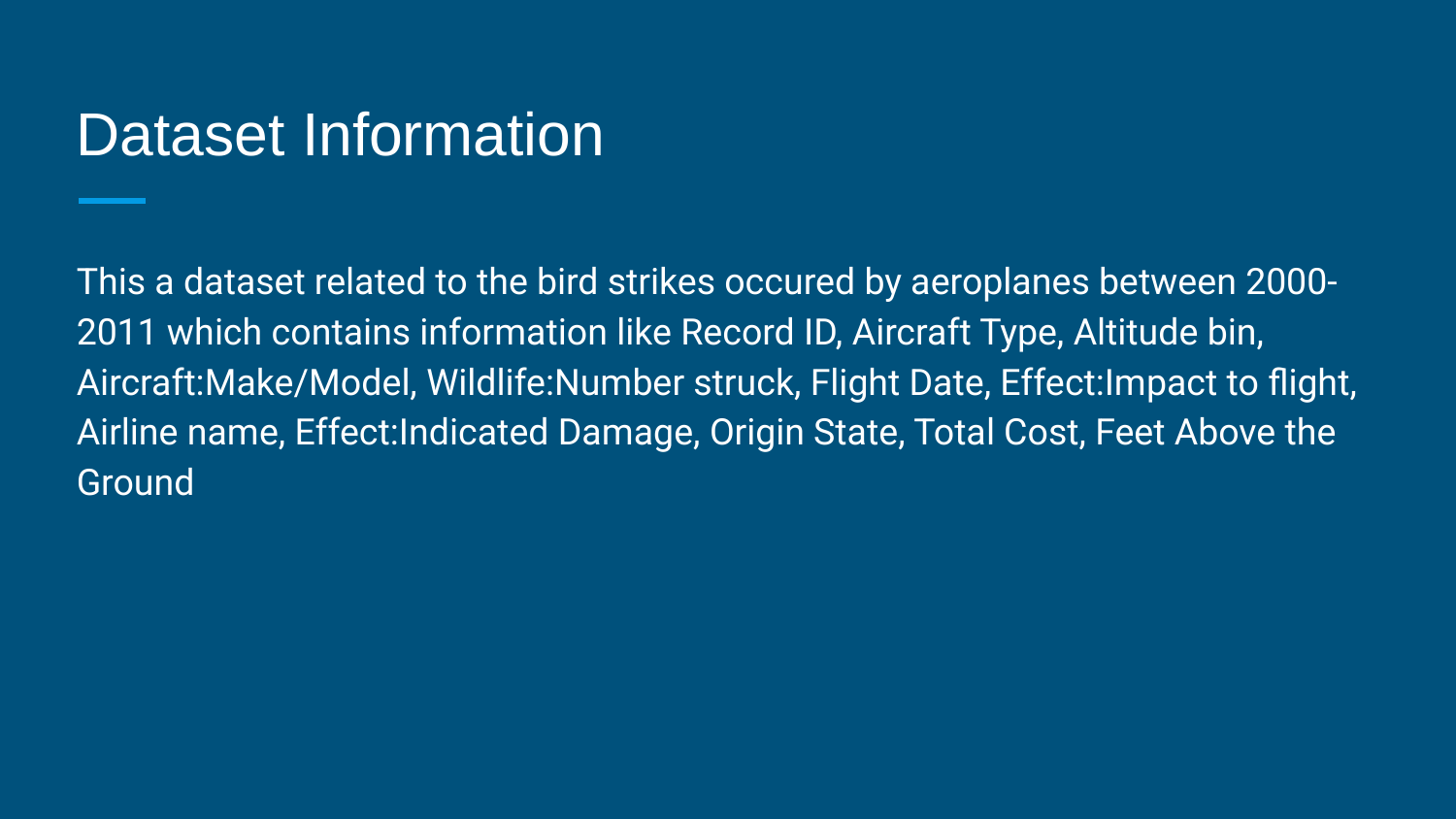

# Dataset Information
This a dataset related to the bird strikes occured by aeroplanes between 2000-2011 which contains information like Record ID, Aircraft Type, Altitude bin, Aircraft:Make/Model, Wildlife:Number struck, Flight Date, Effect:Impact to flight, Airline name, Effect:Indicated Damage, Origin State, Total Cost, Feet Above the Ground